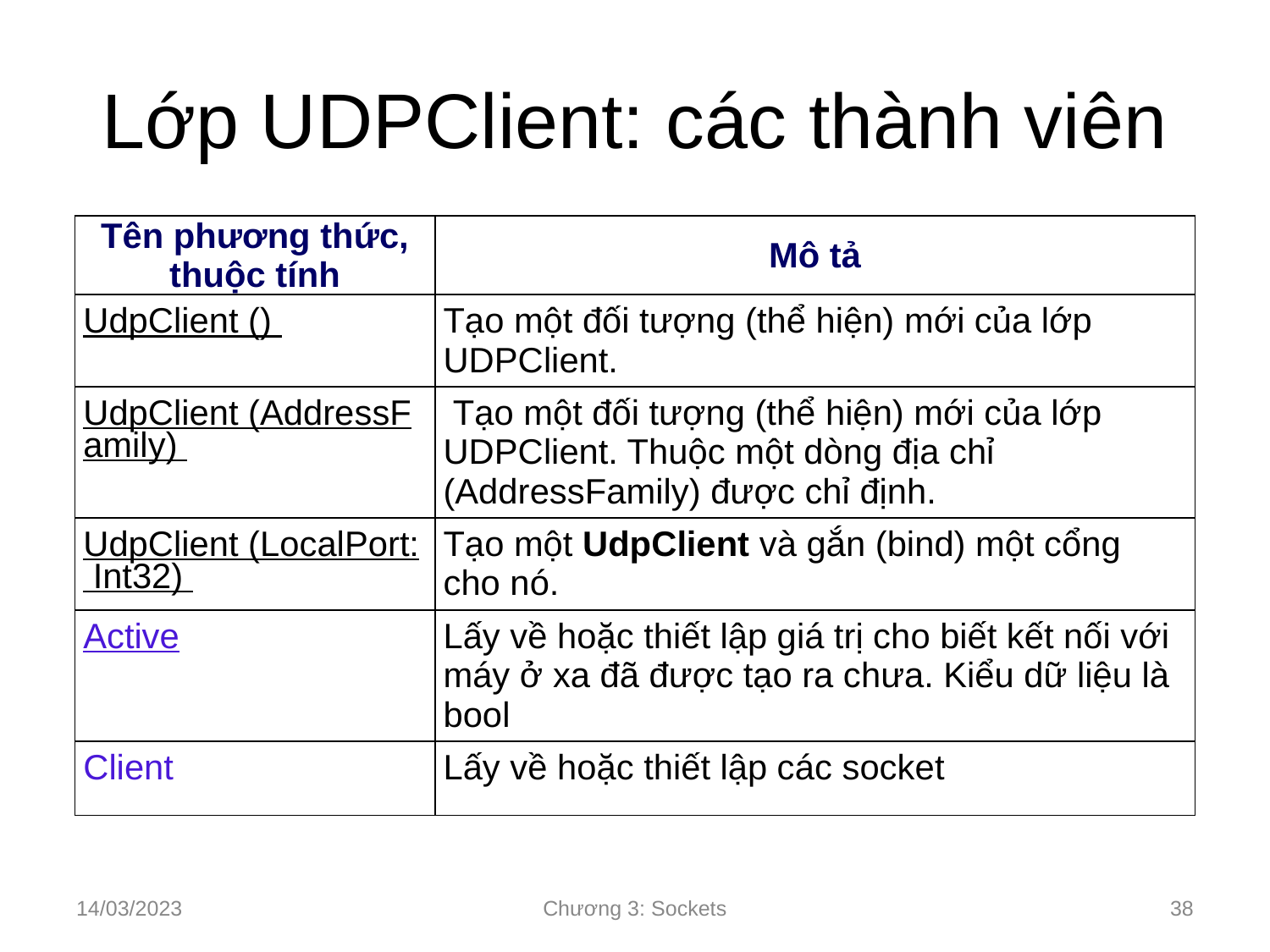

# Lớp UDPClient: các thành viên
| Tên phương thức, thuộc tính | Mô tả |
| --- | --- |
| UdpClient () | Tạo một đối tượng (thể hiện) mới của lớp UDPClient. |
| UdpClient (AddressFamily) | Tạo một đối tượng (thể hiện) mới của lớp UDPClient. Thuộc một dòng địa chỉ (AddressFamily) được chỉ định. |
| UdpClient (LocalPort: Int32) | Tạo một UdpClient và gắn (bind) một cổng cho nó. |
| Active | Lấy về hoặc thiết lập giá trị cho biết kết nối với máy ở xa đã được tạo ra chưa. Kiểu dữ liệu là bool |
| Client | Lấy về hoặc thiết lập các socket |
14/03/2023
Chương 3: Sockets
38